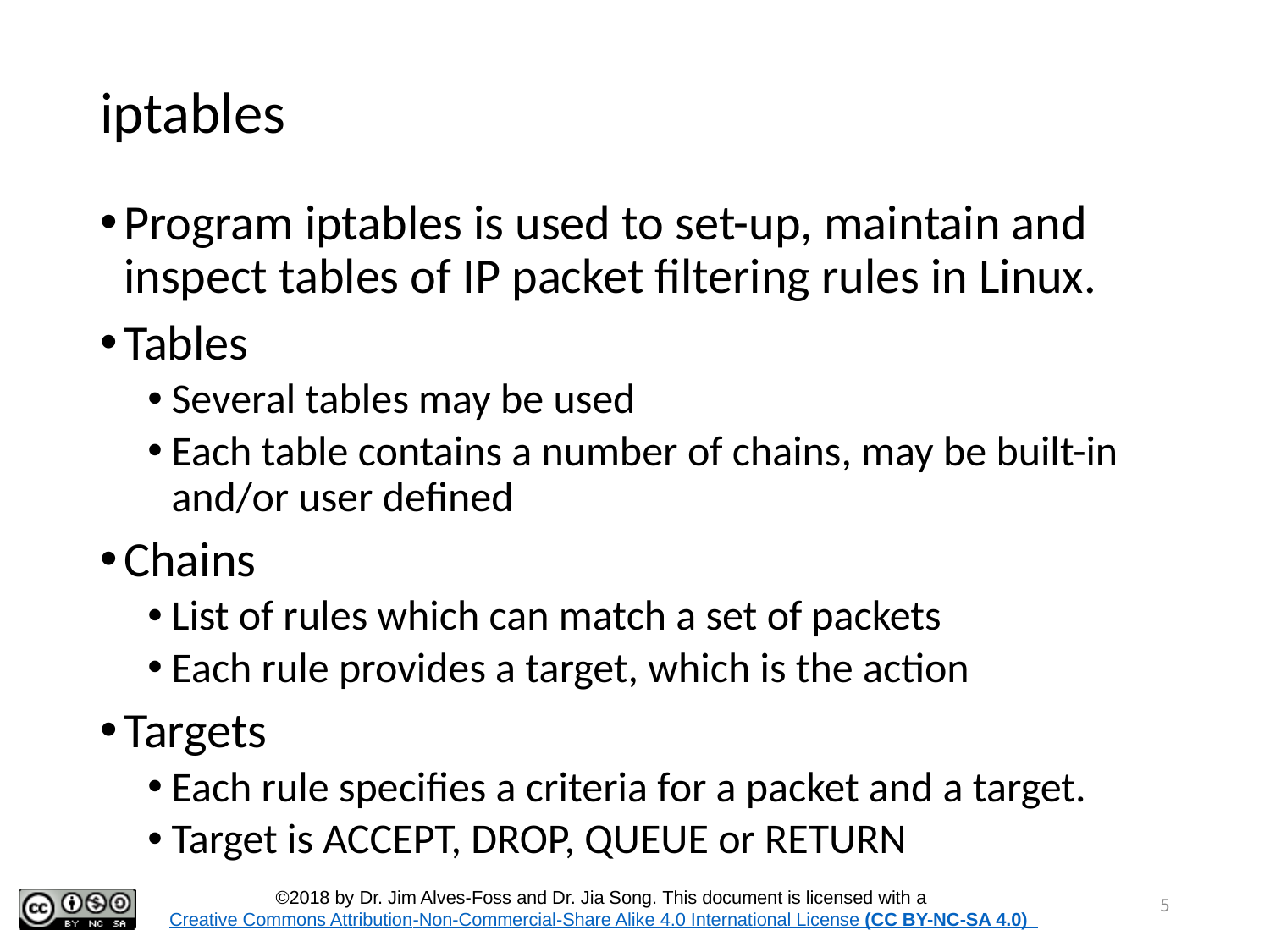

# iptables
Program iptables is used to set-up, maintain and inspect tables of IP packet filtering rules in Linux.
Tables
Several tables may be used
Each table contains a number of chains, may be built-in and/or user defined
Chains
List of rules which can match a set of packets
Each rule provides a target, which is the action
Targets
Each rule specifies a criteria for a packet and a target.
Target is ACCEPT, DROP, QUEUE or RETURN
5